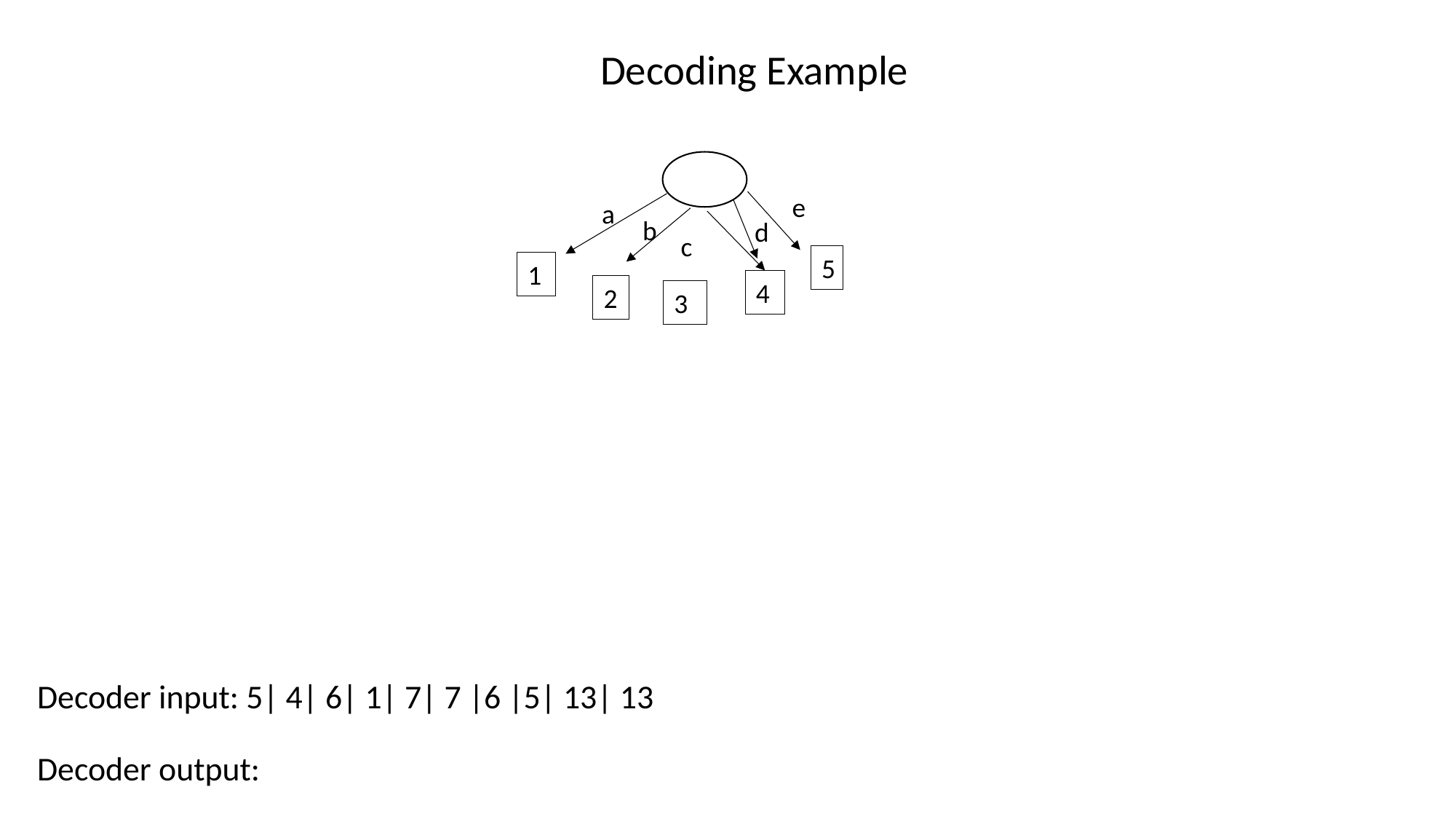

# Decoding Example

e
a
b
d
c
5
1
4
2
3
Decoder input: 5| 4| 6| 1| 7| 7 |6 |5| 13| 13
Decoder output: